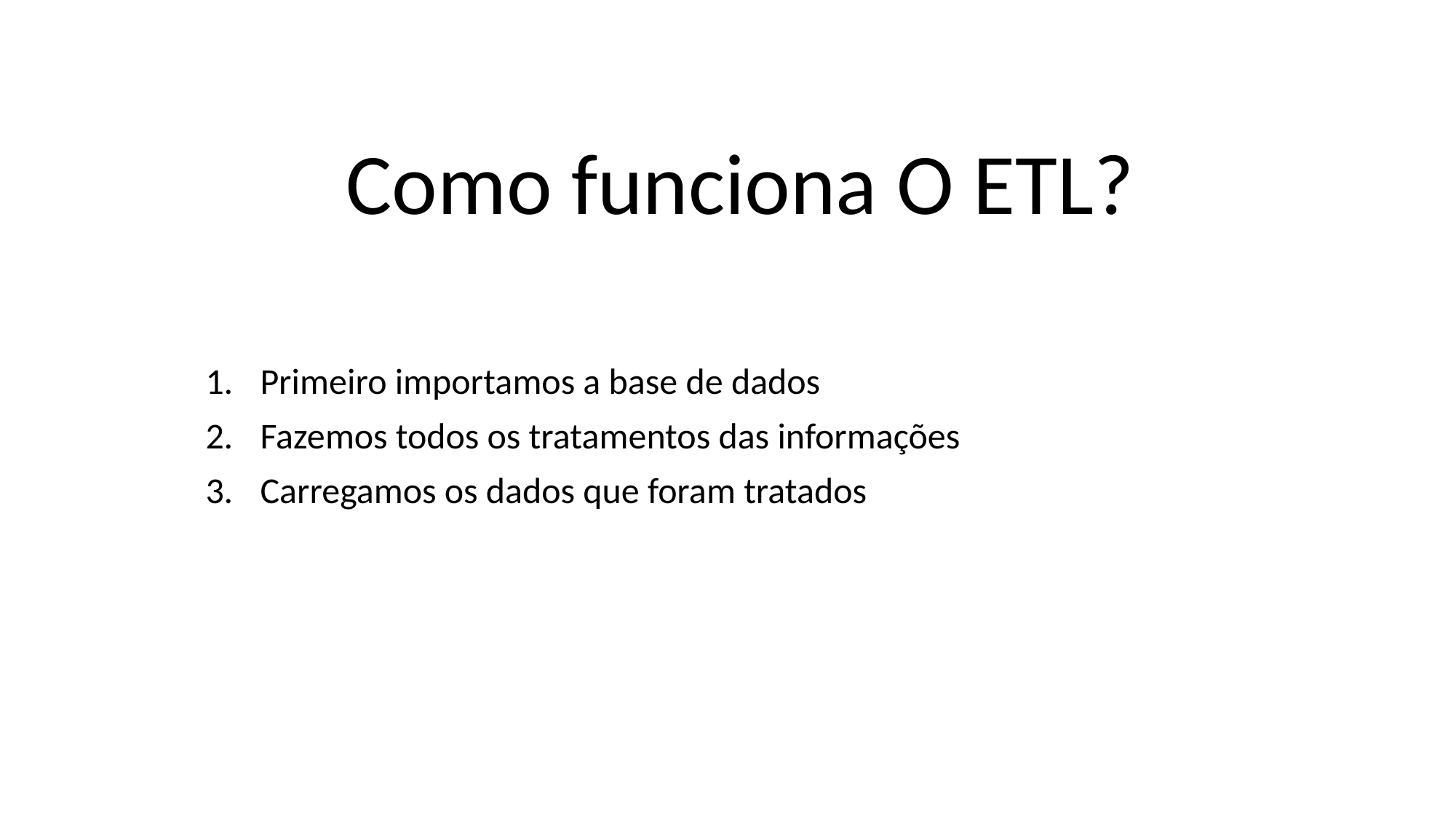

# Como funciona O ETL?
Primeiro importamos a base de dados
Fazemos todos os tratamentos das informações
Carregamos os dados que foram tratados